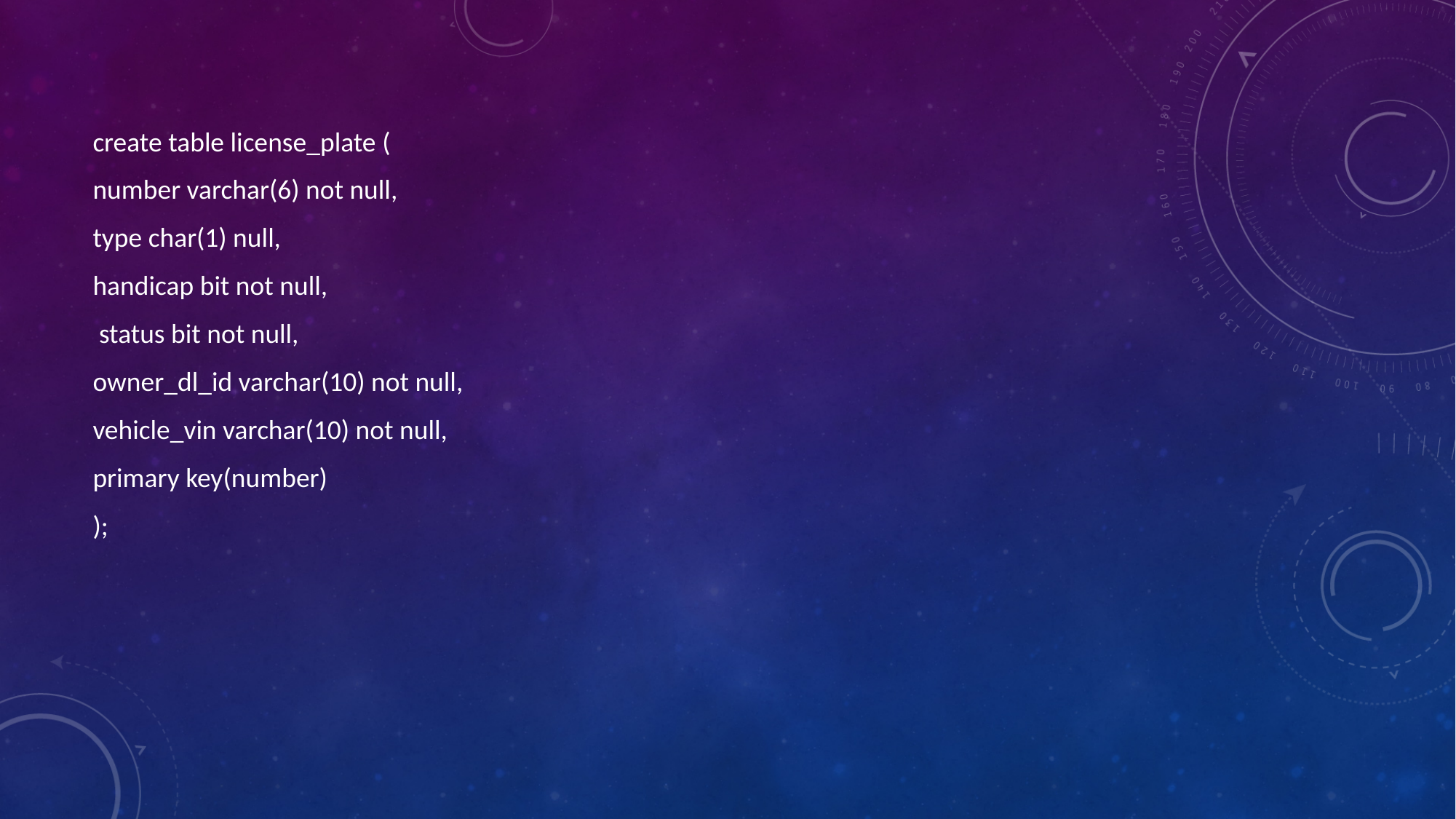

create table license_plate (
number varchar(6) not null,
type char(1) null,
handicap bit not null,
 status bit not null,
owner_dl_id varchar(10) not null,
vehicle_vin varchar(10) not null,
primary key(number)
);